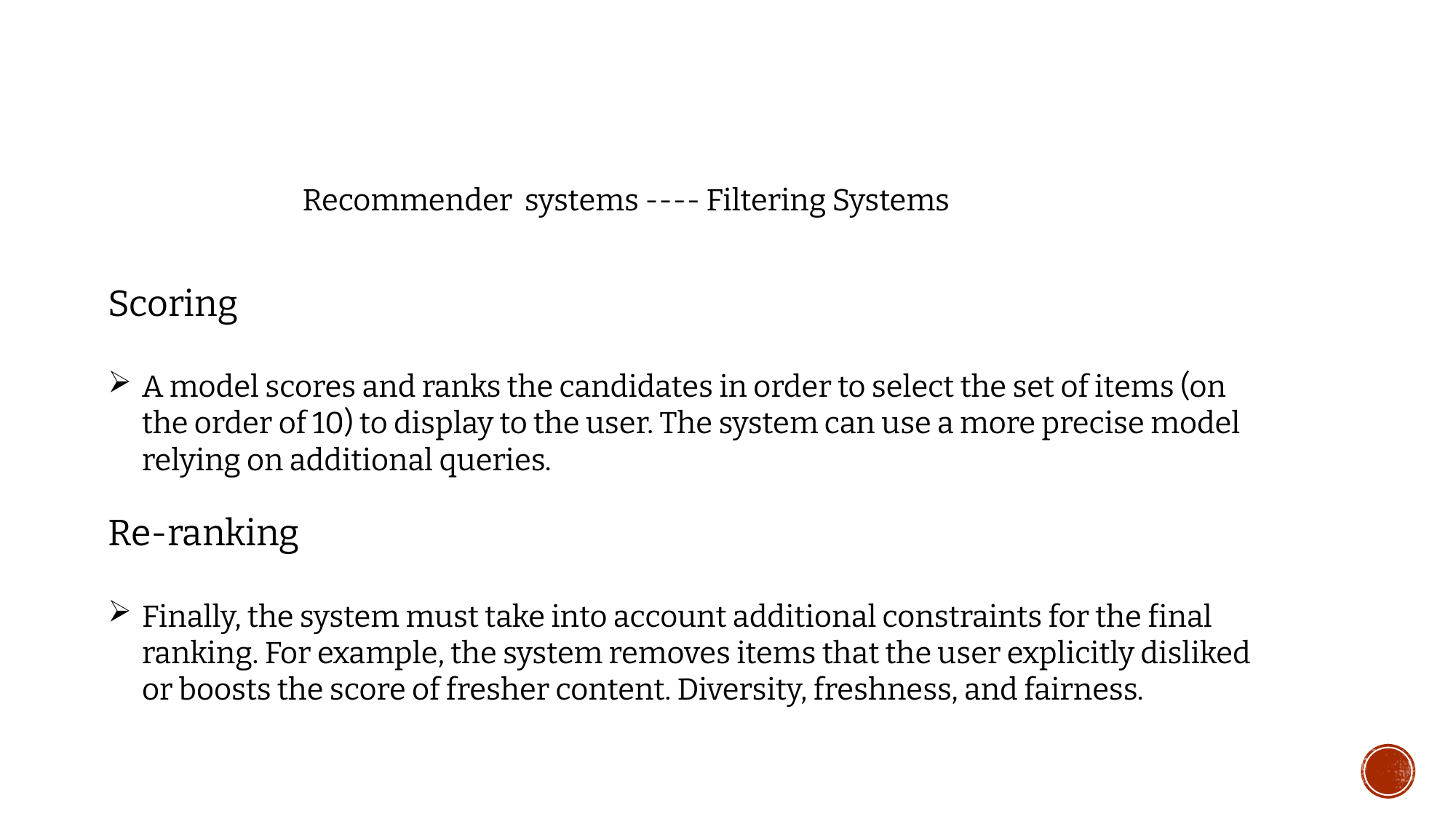

Recommender  systems ---- Filtering Systems

Scoring

A model scores and ranks the candidates in order to select the set of items (on the order of 10) to display to the user. The system can use a more precise model relying on additional queries.

Re-ranking

Finally, the system must take into account additional constraints for the final ranking. For example, the system removes items that the user explicitly disliked or boosts the score of fresher content. Diversity, freshness, and fairness.